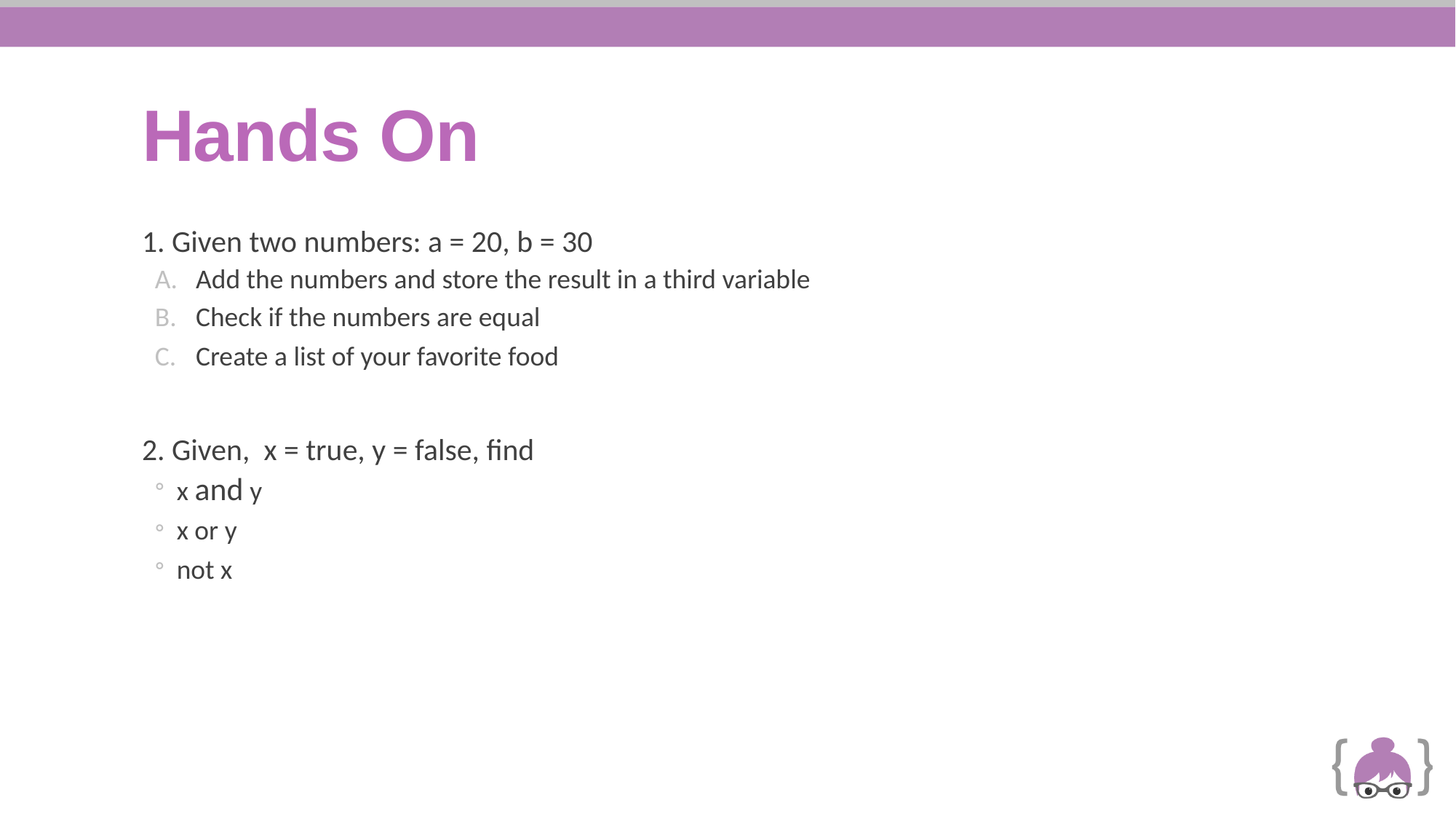

# Hands On
1. Given two numbers: a = 20, b = 30
Add the numbers and store the result in a third variable
Check if the numbers are equal
Create a list of your favorite food

2. Given,  x = true, y = false, find
x and y
x or y
not x